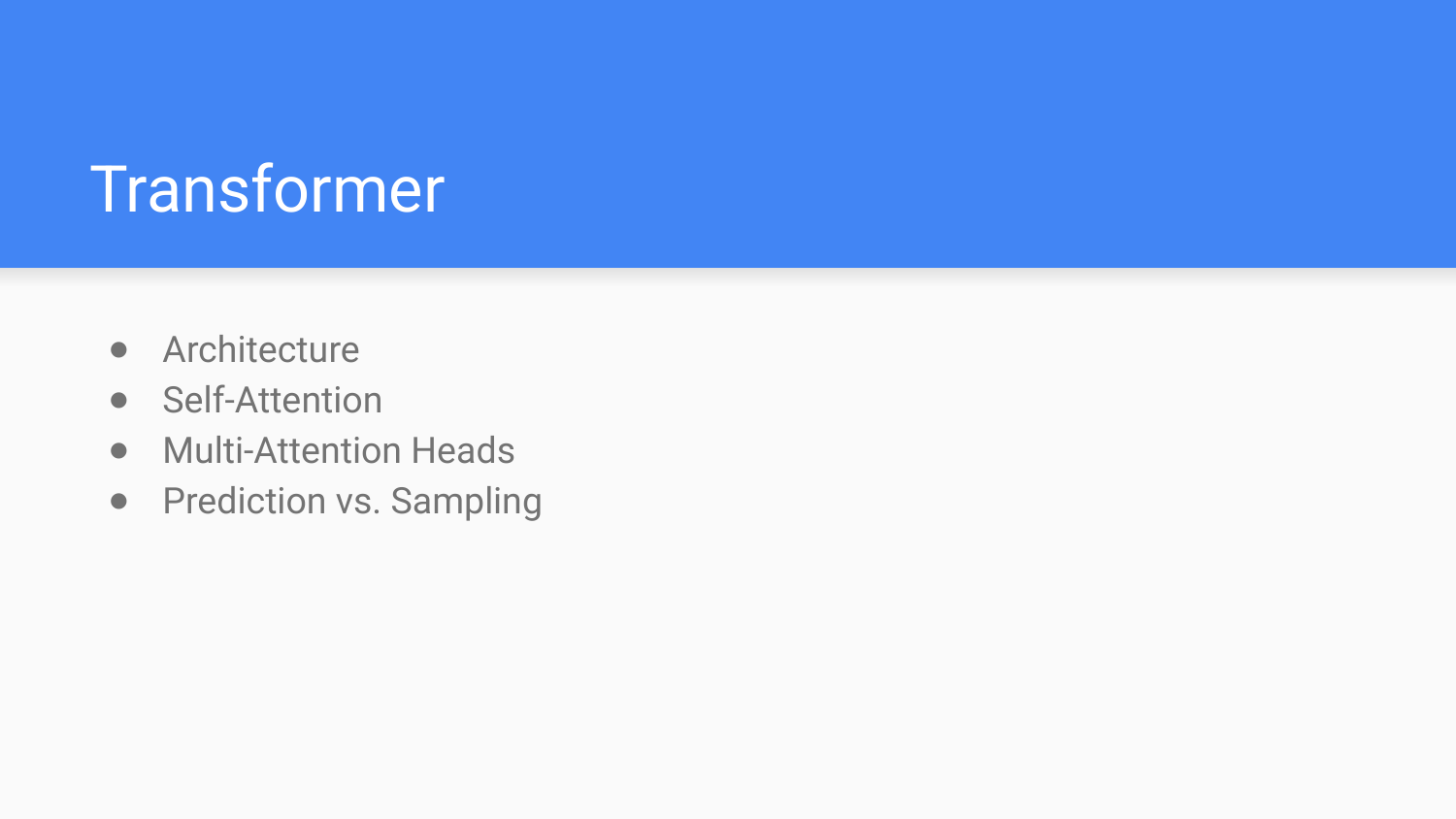

# Transformer
Architecture
Self-Attention
Multi-Attention Heads
Prediction vs. Sampling